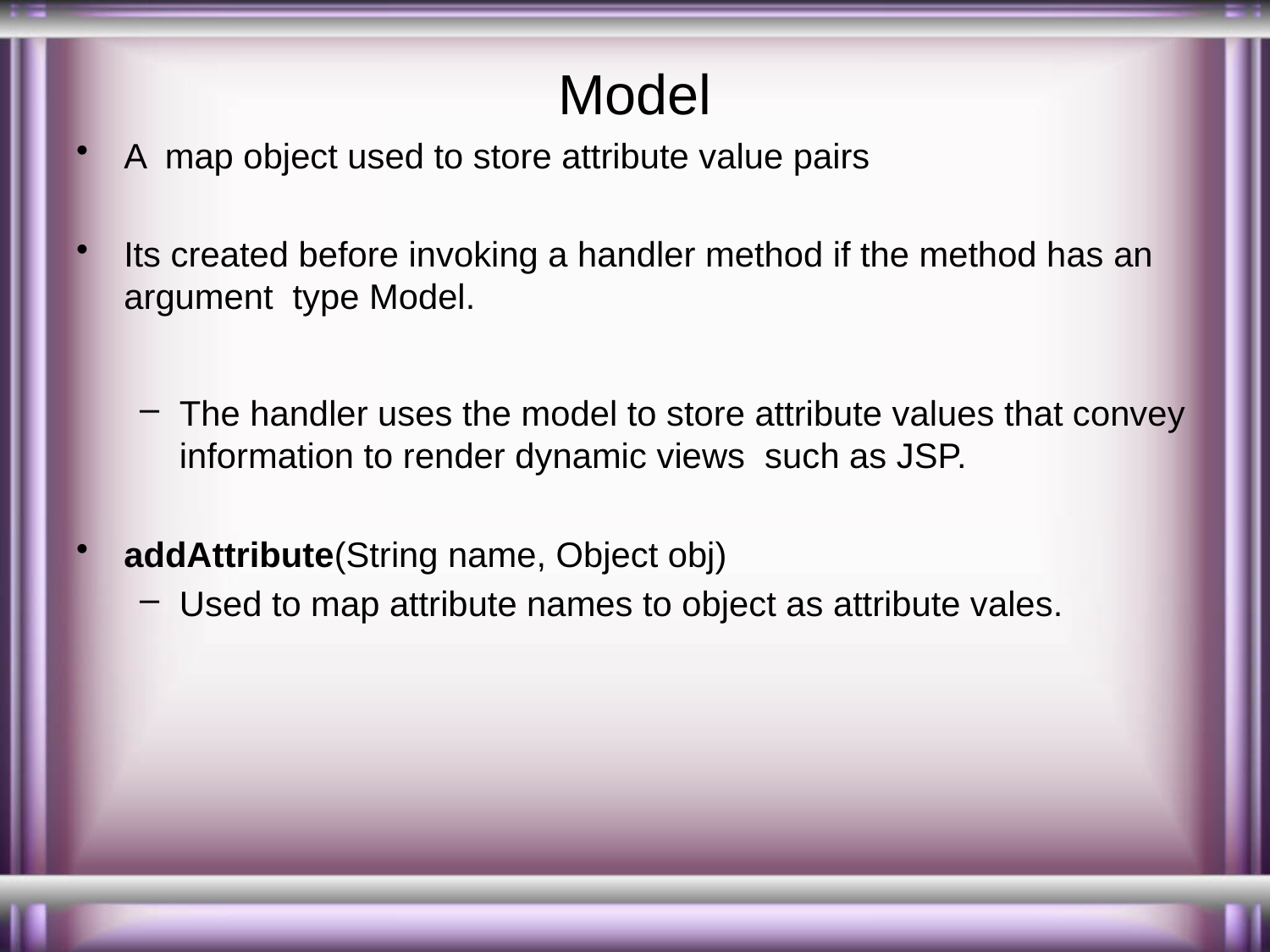

# Model
A  map object used to store attribute value pairs

Its created before invoking a handler method if the method has an argument  type Model.

The handler uses the model to store attribute values that convey information to render dynamic views  such as JSP.

addAttribute(String name, Object obj)
Used to map attribute names to object as attribute vales.